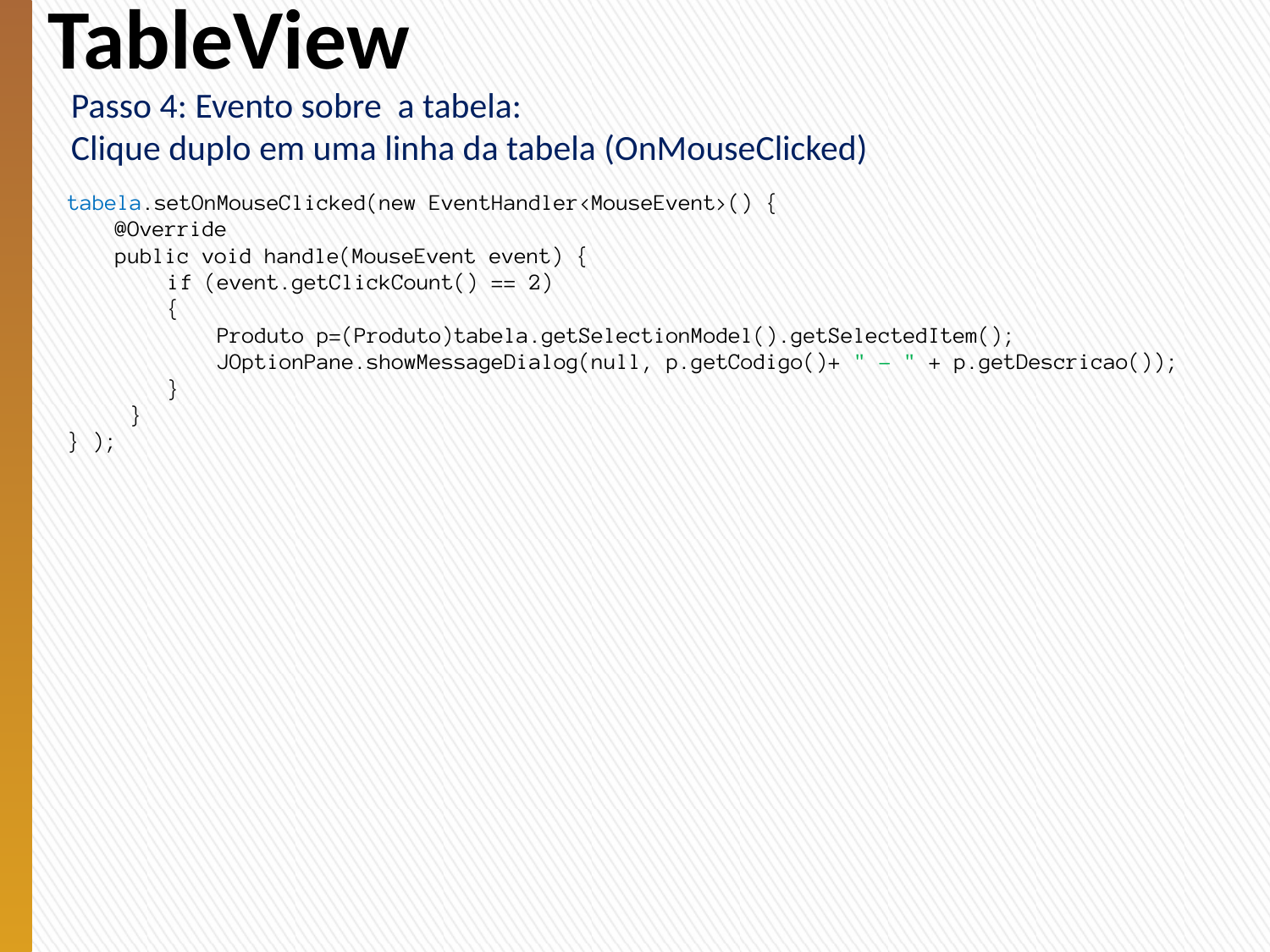

# TableView
Passo 4: Evento sobre  a tabela:
Clique duplo em uma linha da tabela (OnMouseClicked)

tabela.setOnMouseClicked(new EventHandler<MouseEvent>() {
	@Override
	public void handle(MouseEvent event) {
        if (event.getClickCount() == 2)
        {
            Produto p=(Produto)tabela.getSelectionModel().getSelectedItem();
            JOptionPane.showMessageDialog(null, p.getCodigo()+ " - " + p.getDescricao());
        }
     }
} );